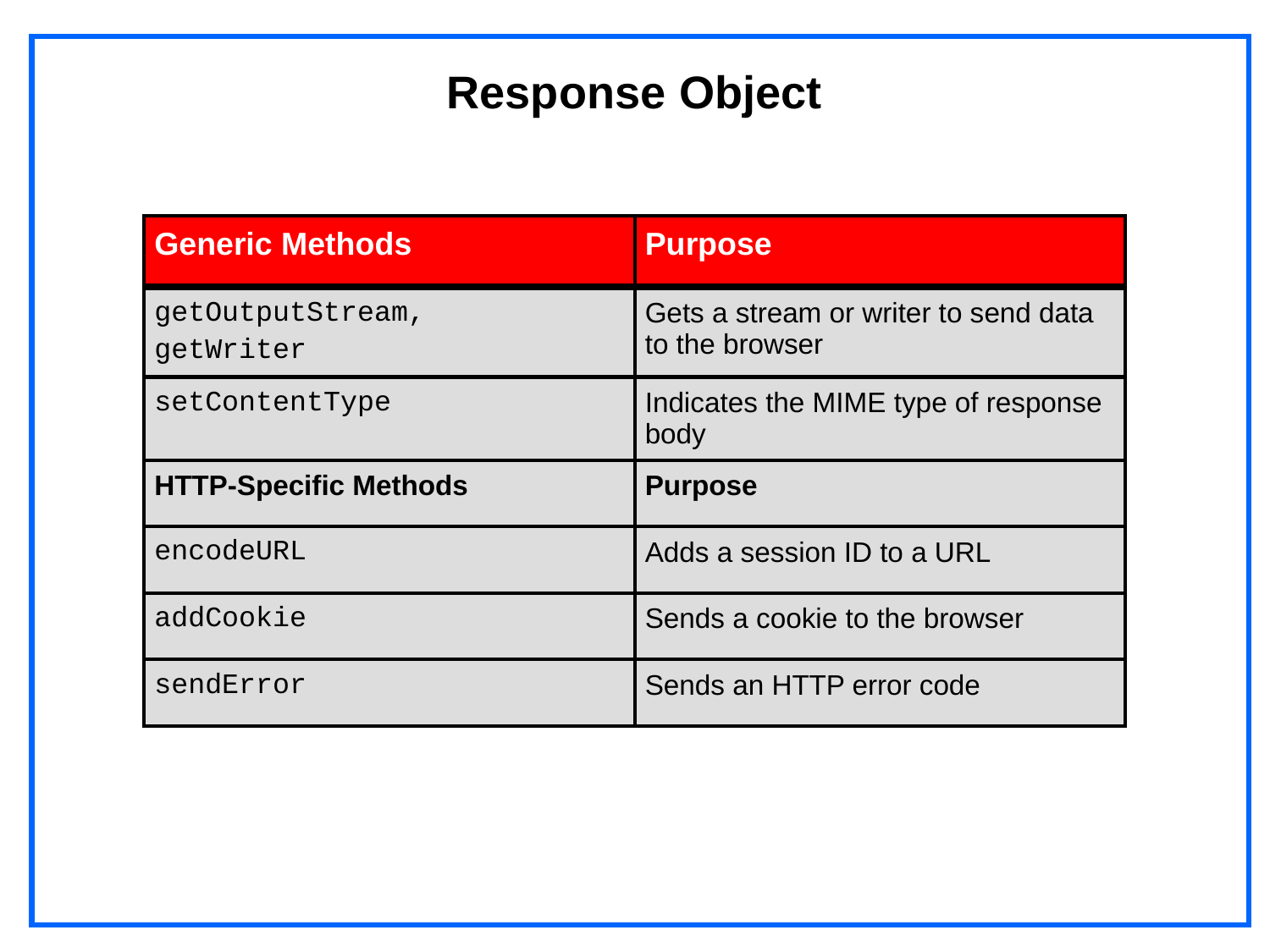

# Response Object
| Generic Methods | Purpose |
| --- | --- |
| getOutputStream, getWriter | Gets a stream or writer to send data to the browser |
| setContentType | Indicates the MIME type of response body |
| HTTP-Specific Methods | Purpose |
| encodeURL | Adds a session ID to a URL |
| addCookie | Sends a cookie to the browser |
| sendError | Sends an HTTP error code |